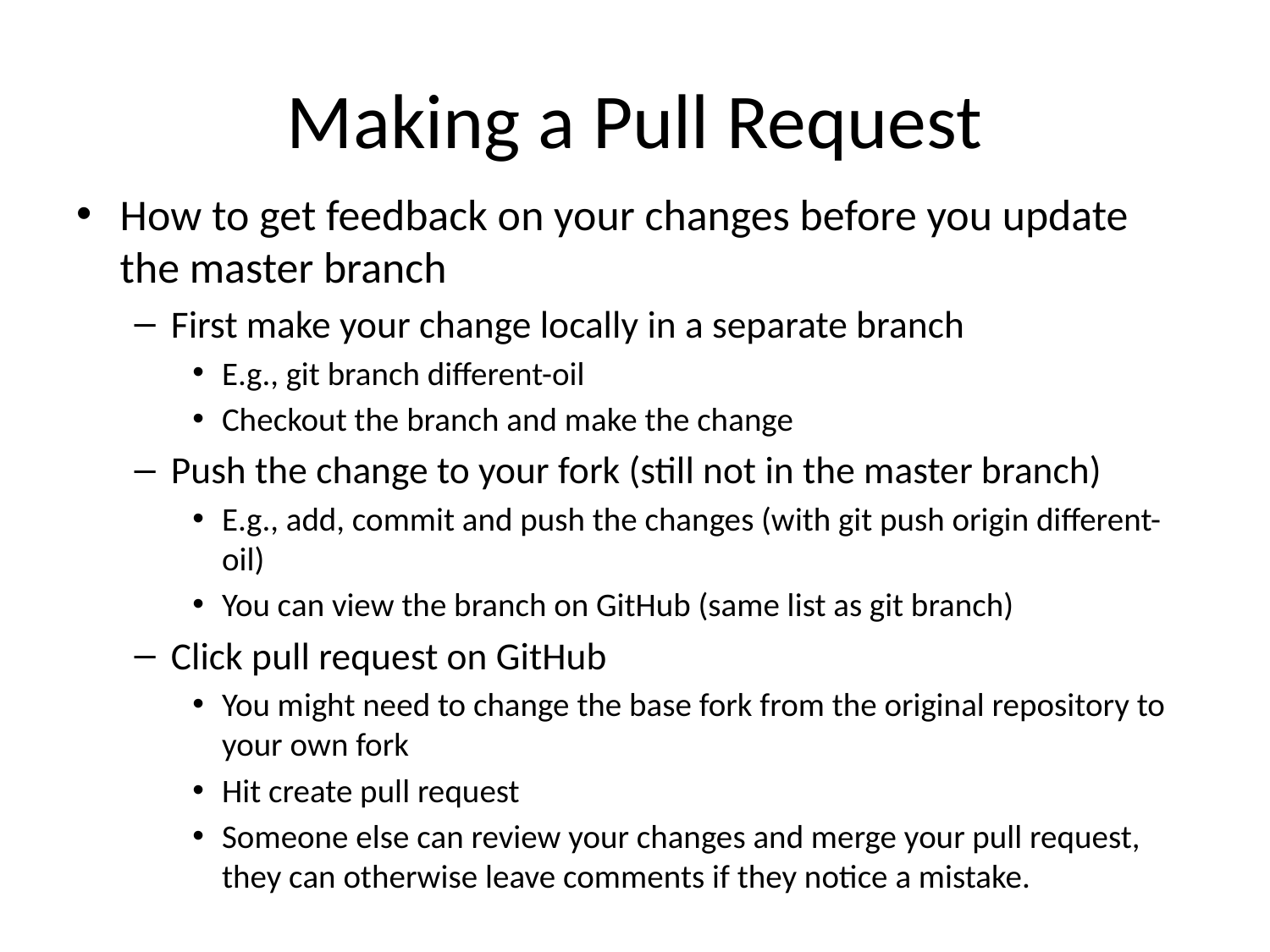

# Making a Pull Request
How to get feedback on your changes before you update the master branch
First make your change locally in a separate branch
E.g., git branch different-oil
Checkout the branch and make the change
Push the change to your fork (still not in the master branch)
E.g., add, commit and push the changes (with git push origin different-oil)
You can view the branch on GitHub (same list as git branch)
Click pull request on GitHub
You might need to change the base fork from the original repository to your own fork
Hit create pull request
Someone else can review your changes and merge your pull request, they can otherwise leave comments if they notice a mistake.